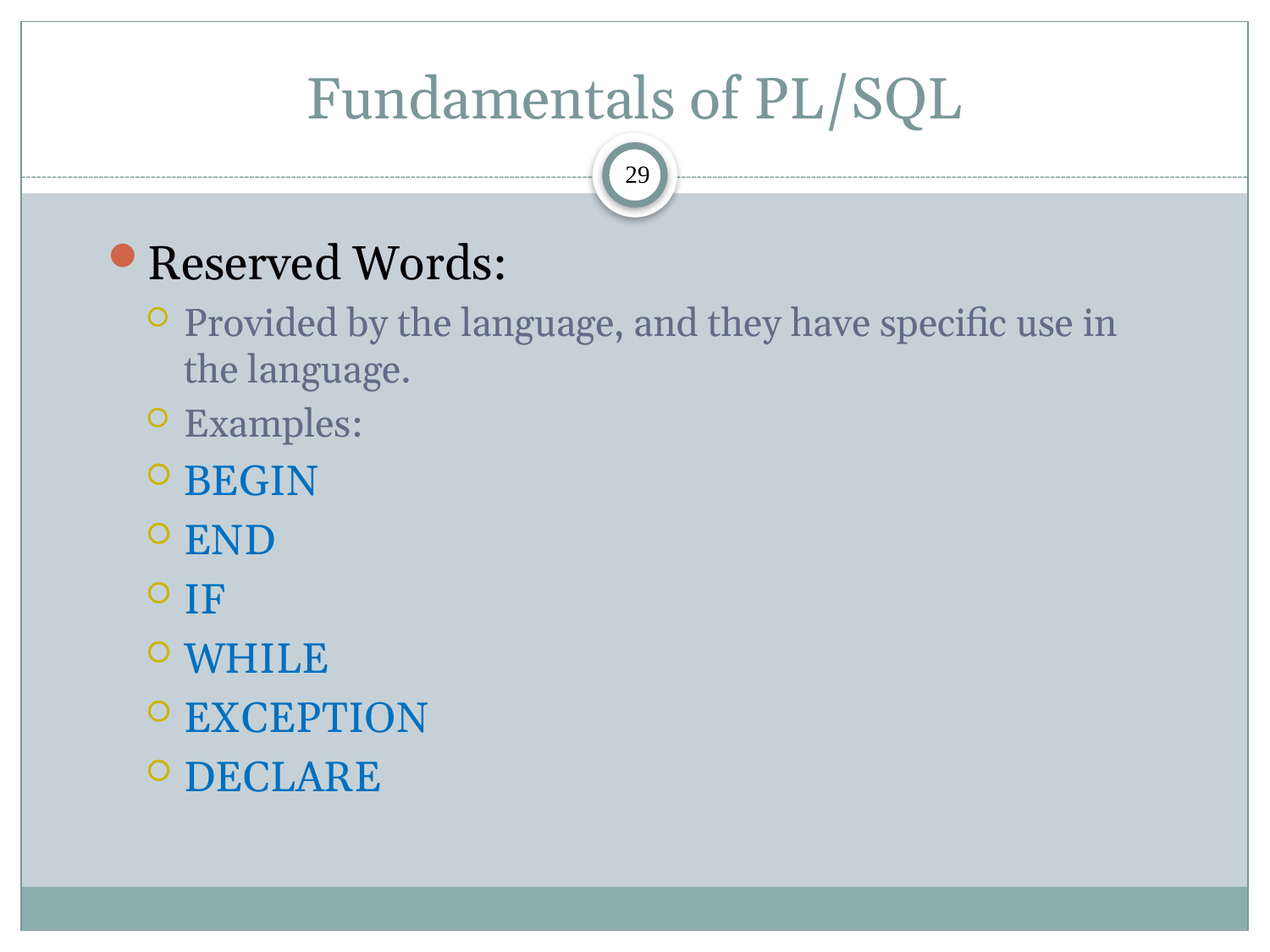

# Fundamentals of PL/SQL
29
Reserved Words:
Provided by the language, and they have specific use in the language.
Examples:
BEGIN
END
IF
WHILE
EXCEPTION
DECLARE